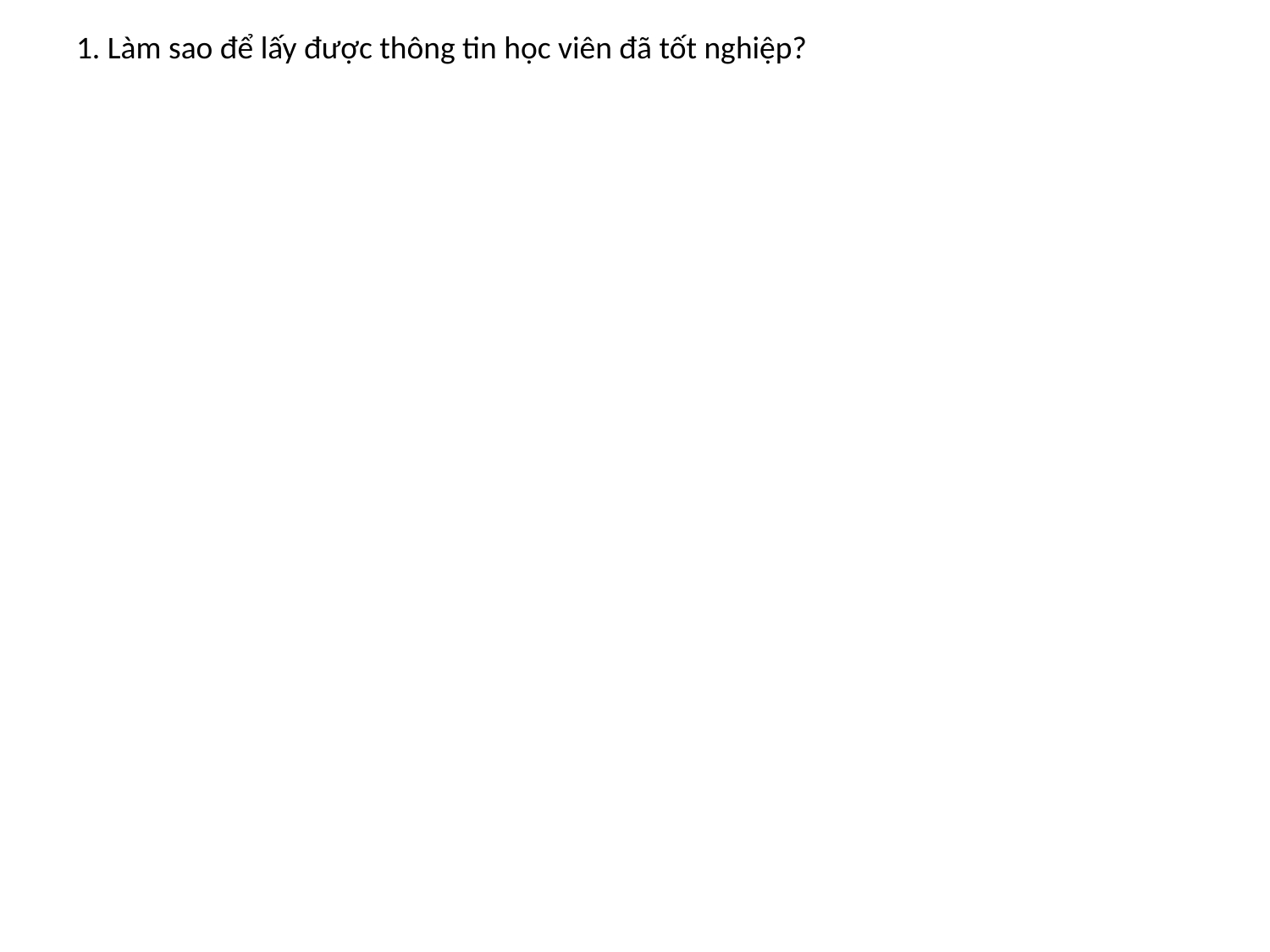

1. Làm sao để lấy được thông tin học viên đã tốt nghiệp?